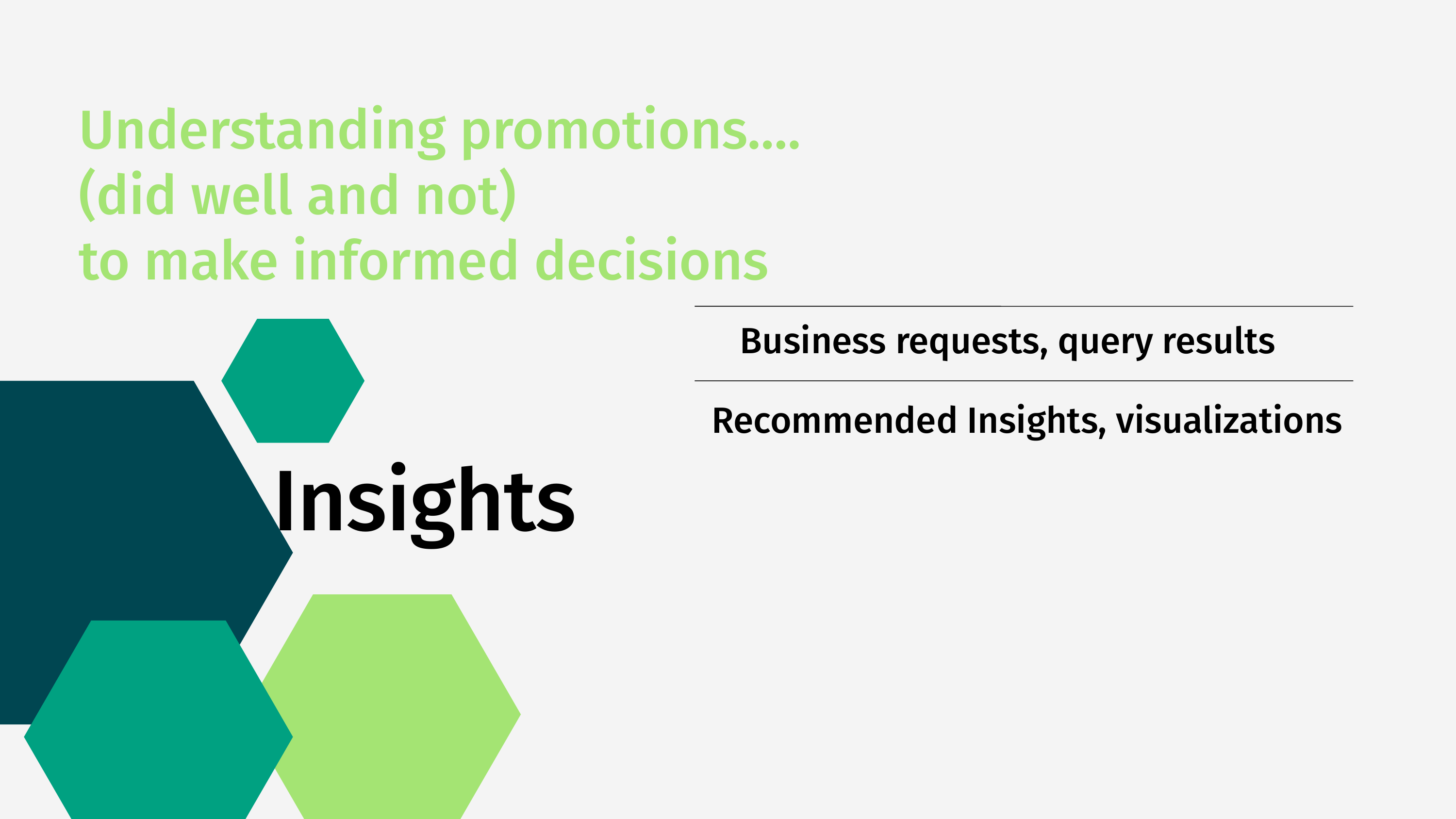

Understanding promotions….
(did well and not)
to make informed decisions

Business requests, query results

Recommended Insights, visualizations
Insights